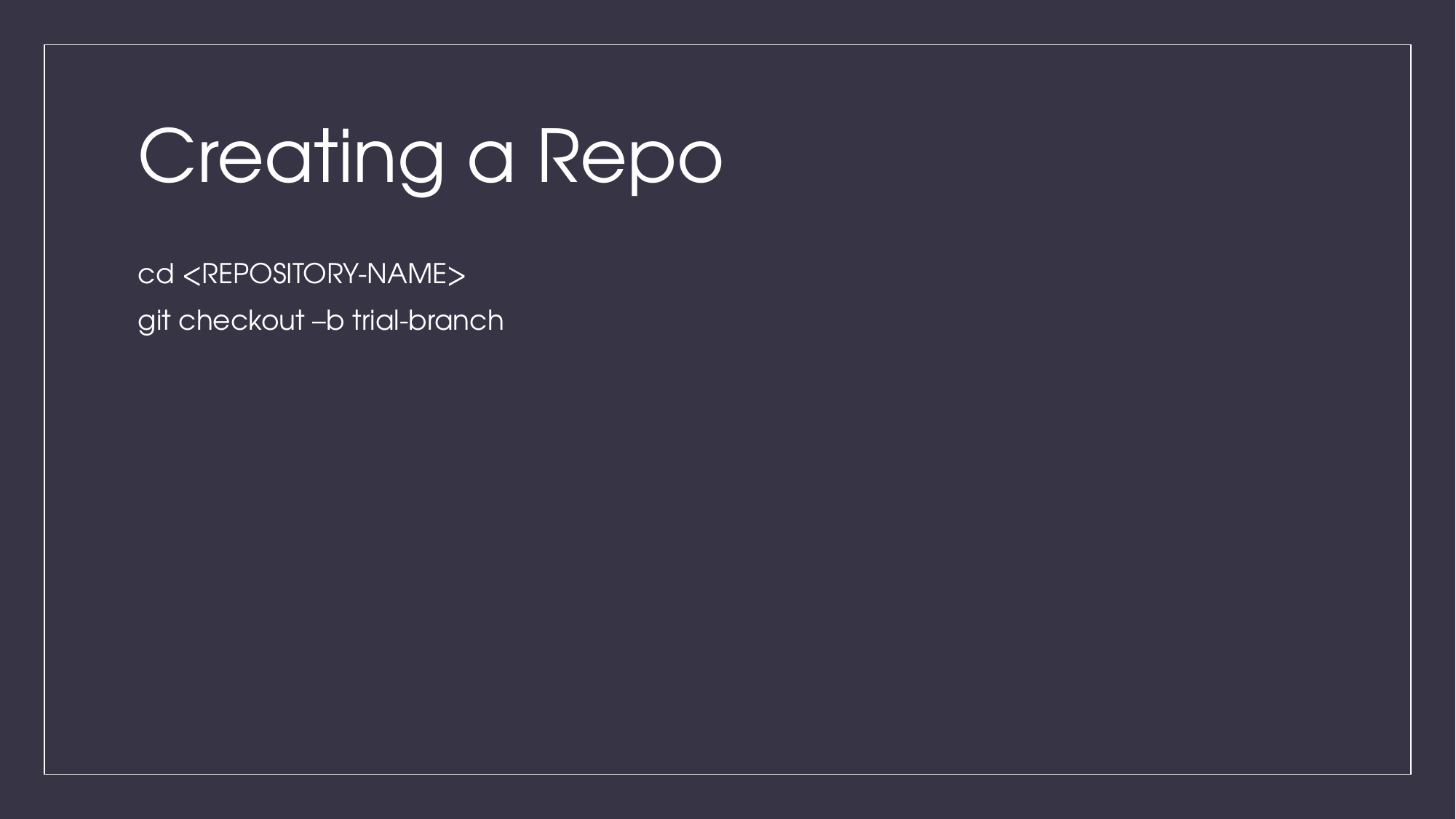

# Creating a Repo
cd <REPOSITORY-NAME>
git checkout –b trial-branch